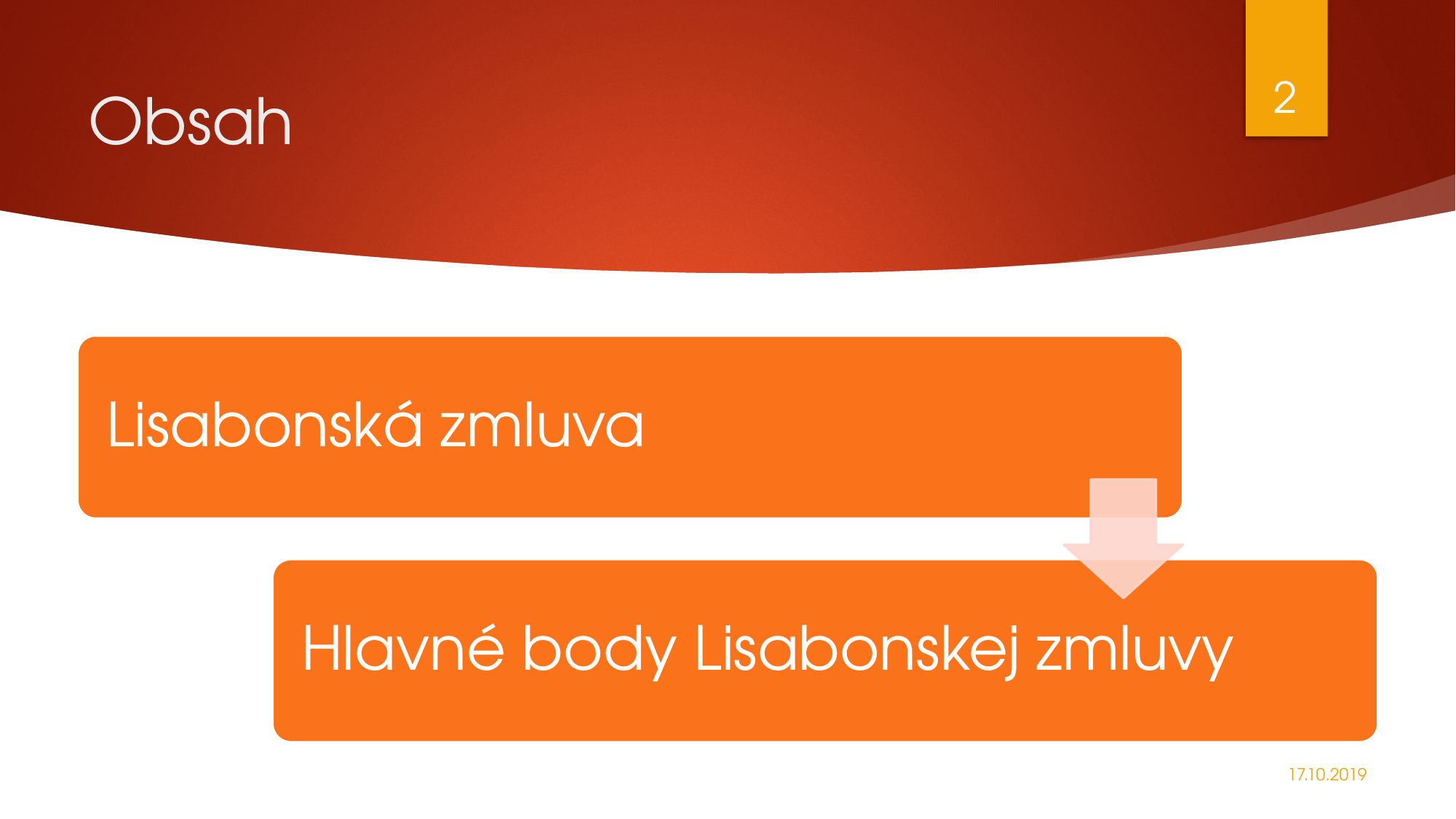

2
# Obsah

Lisabonská zmluva
Hlavné body Lisabonskej zmluvy

17.10.2019